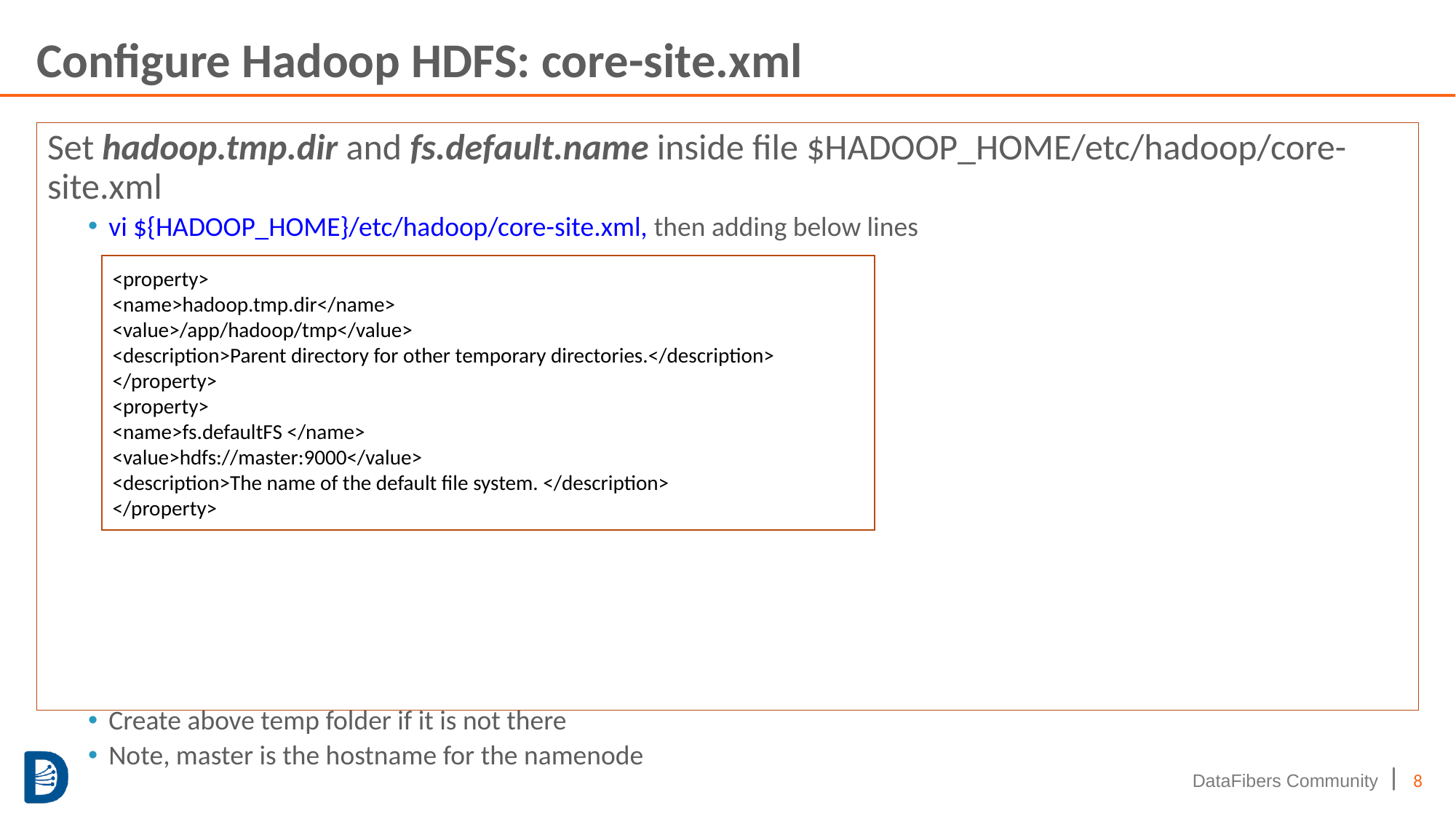

# Configure Hadoop HDFS: core-site.xml
Set hadoop.tmp.dir and fs.default.name inside file $HADOOP_HOME/etc/hadoop/core-site.xml
vi ${HADOOP_HOME}/etc/hadoop/core-site.xml, then adding below lines

Create above temp folder if it is not there
Note, master is the hostname for the namenode

<property>
<name>hadoop.tmp.dir</name>
<value>/app/hadoop/tmp</value>
<description>Parent directory for other temporary directories.</description>
</property>
<property>
<name>fs.defaultFS </name>
<value>hdfs://master:9000</value>
<description>The name of the default file system. </description>
</property>